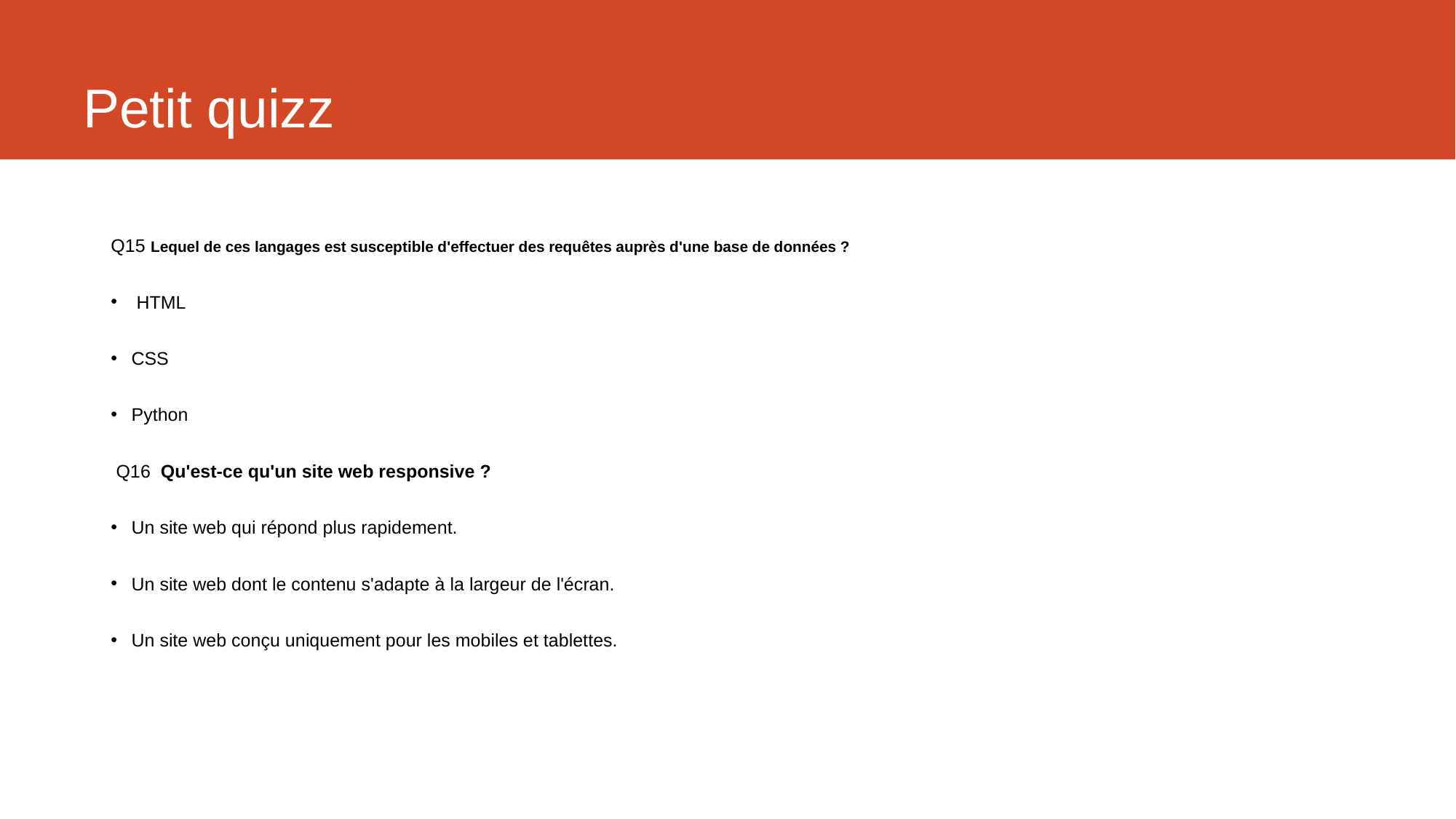

# Petit quizz
Q15 Lequel de ces langages est susceptible d'effectuer des requêtes auprès d'une base de données ?
 HTML
CSS
Python
 Q16  Qu'est-ce qu'un site web responsive ?
Un site web qui répond plus rapidement.
Un site web dont le contenu s'adapte à la largeur de l'écran.
Un site web conçu uniquement pour les mobiles et tablettes.